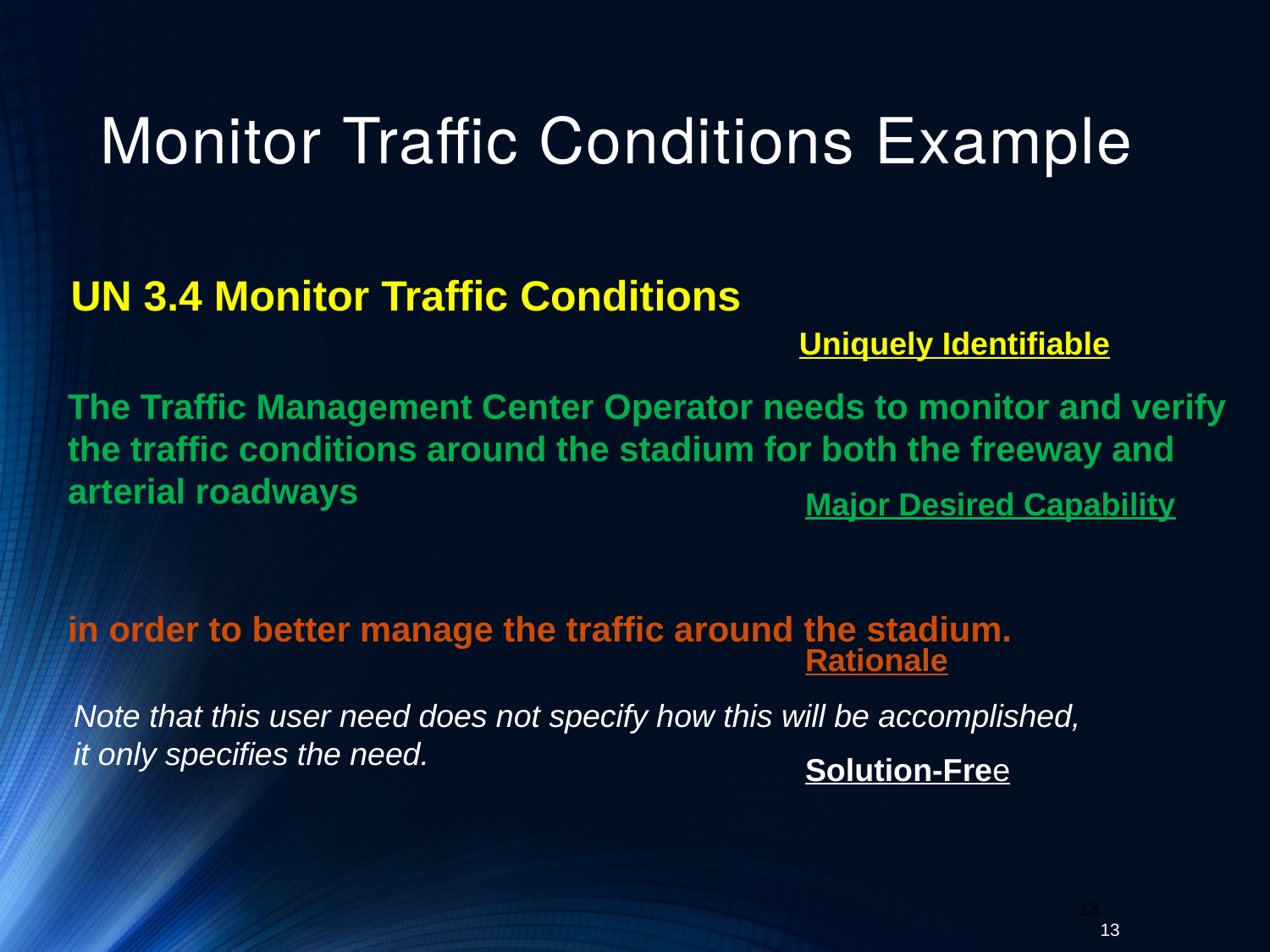

# Monitor Traffic Conditions Example
UN 3.4 Monitor Traffic Conditions
Uniquely Identifiable
The Traffic Management Center Operator needs to monitor and verify the traffic conditions around the stadium for both the freeway and arterial roadways

in order to better manage the traffic around the stadium.

Major Desired Capability
Rationale
Note that this user need does not specify how this will be accomplished,
it only specifies the need.
Solution-Free
13
13